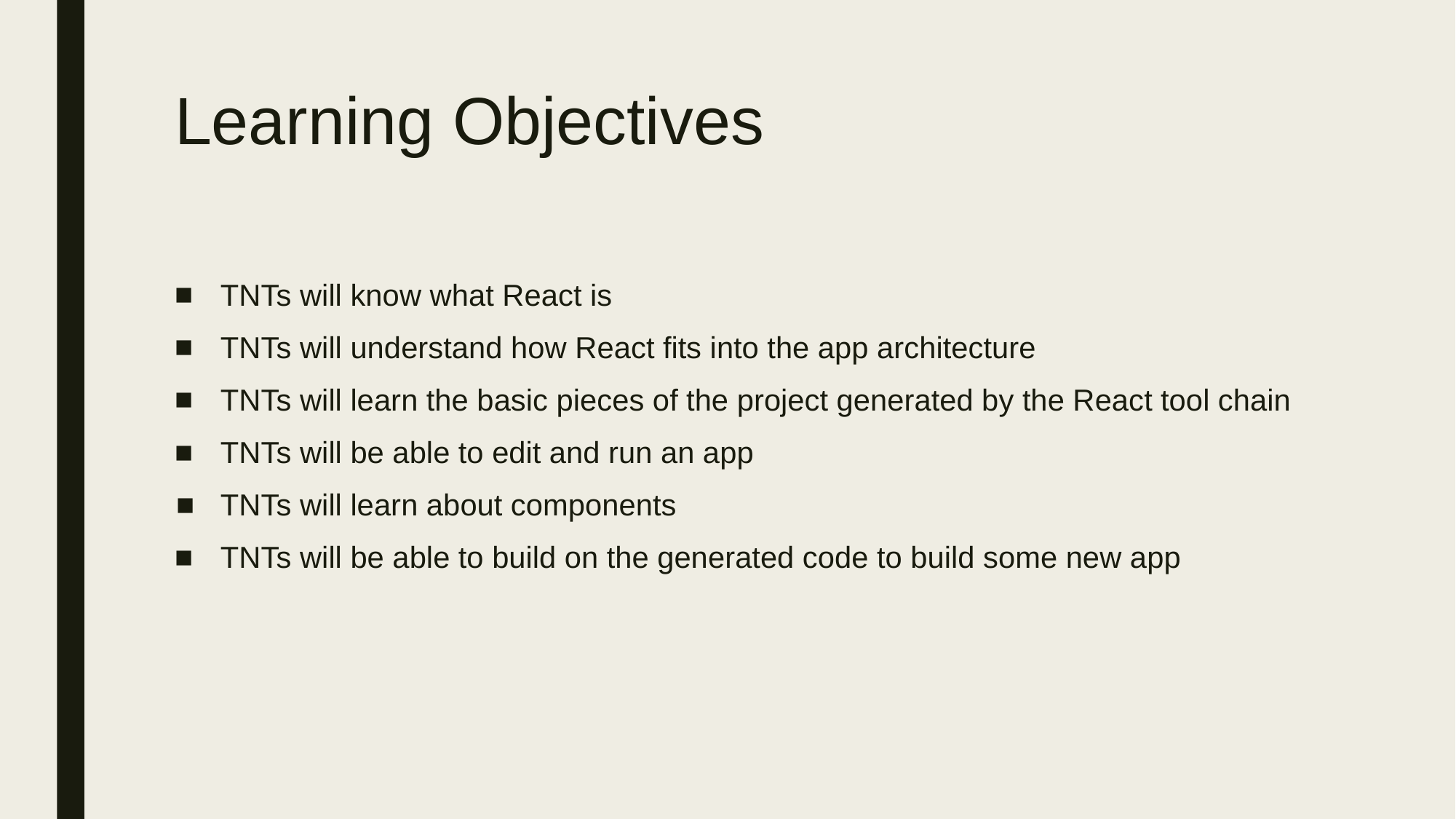

# Learning Objectives
TNTs will know what React is
TNTs will understand how React fits into the app architecture
TNTs will learn the basic pieces of the project generated by the React tool chain
TNTs will be able to edit and run an app
TNTs will learn about components
TNTs will be able to build on the generated code to build some new app